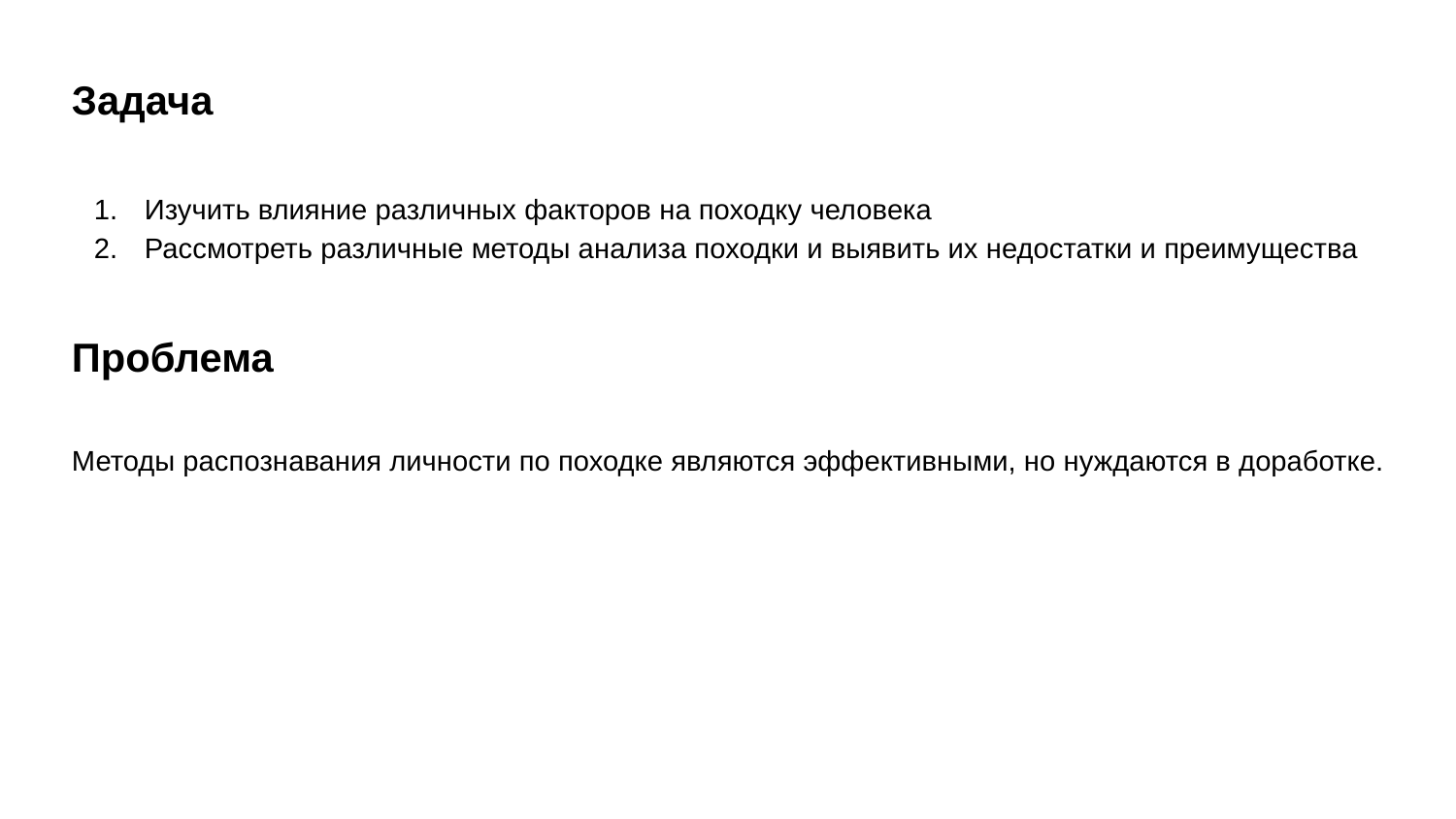

# Задача
Изучить влияние различных факторов на походку человека
Рассмотреть различные методы анализа походки и выявить их недостатки и преимущества
Проблема
Методы распознавания личности по походке являются эффективными, но нуждаются в доработке.